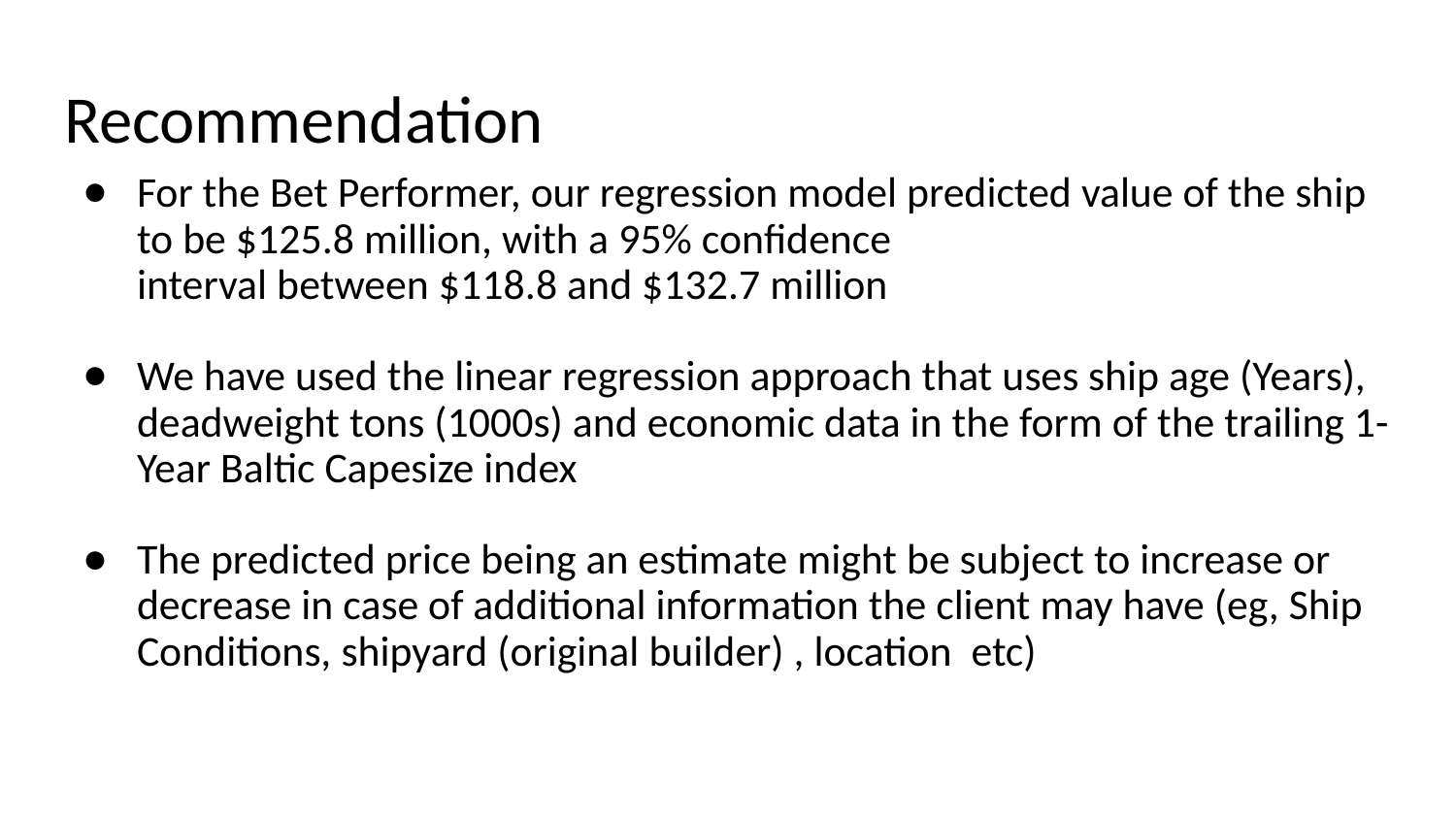

# Recommendation
For the Bet Performer, our regression model predicted value of the ship to be $125.8 million, with a 95% confidence interval between $118.8 and $132.7 million

We have used the linear regression approach that uses ship age (Years), deadweight tons (1000s) and economic data in the form of the trailing 1-Year Baltic Capesize index

The predicted price being an estimate might be subject to increase or decrease in case of additional information the client may have (eg, Ship Conditions, shipyard (original builder) , location  etc)